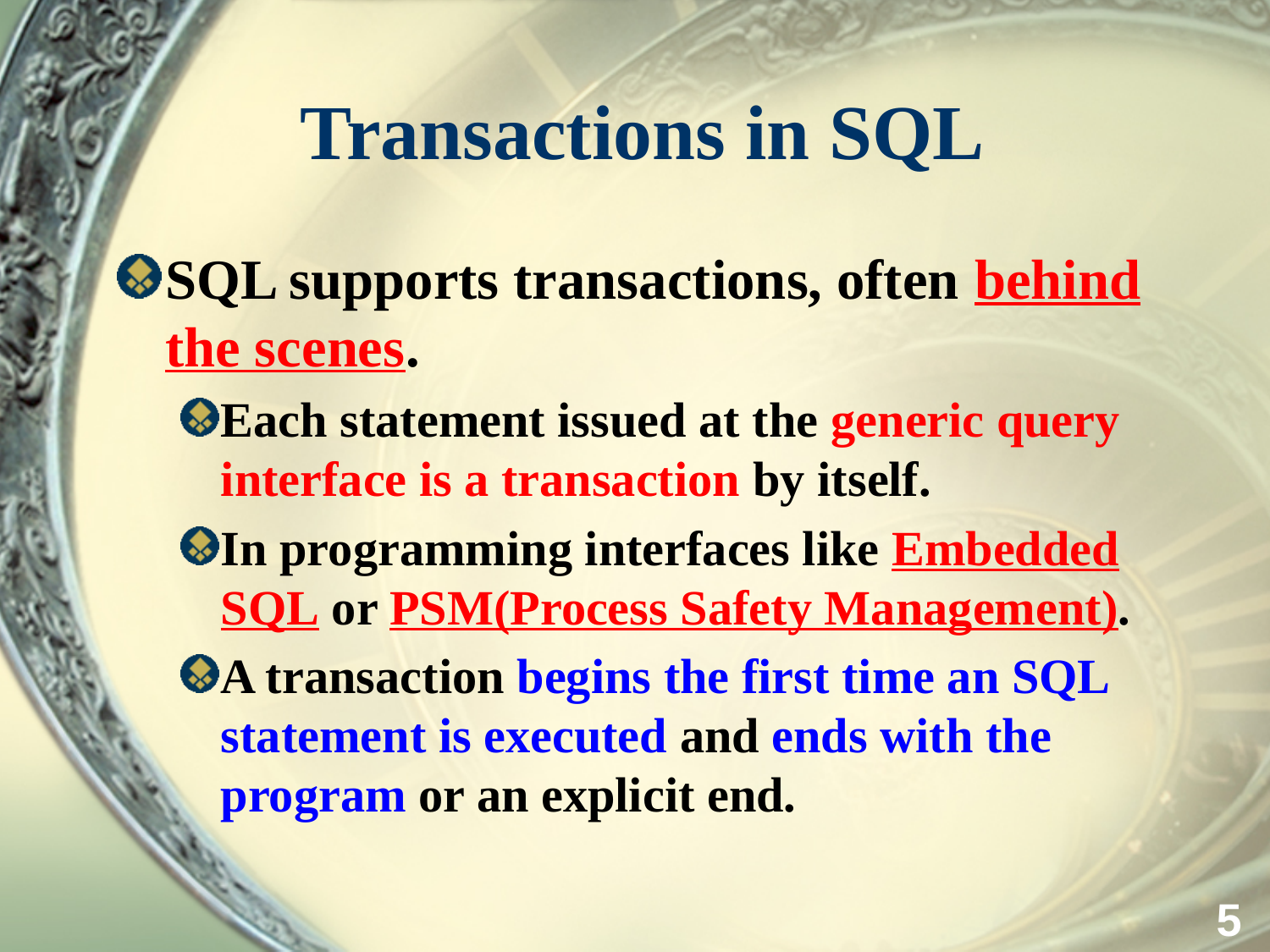

# Transactions in SQL
SQL supports transactions, often behind the scenes.
Each statement issued at the generic query interface is a transaction by itself.
In programming interfaces like Embedded SQL or PSM(Process Safety Management).
A transaction begins the first time an SQL statement is executed and ends with the program or an explicit end.
5